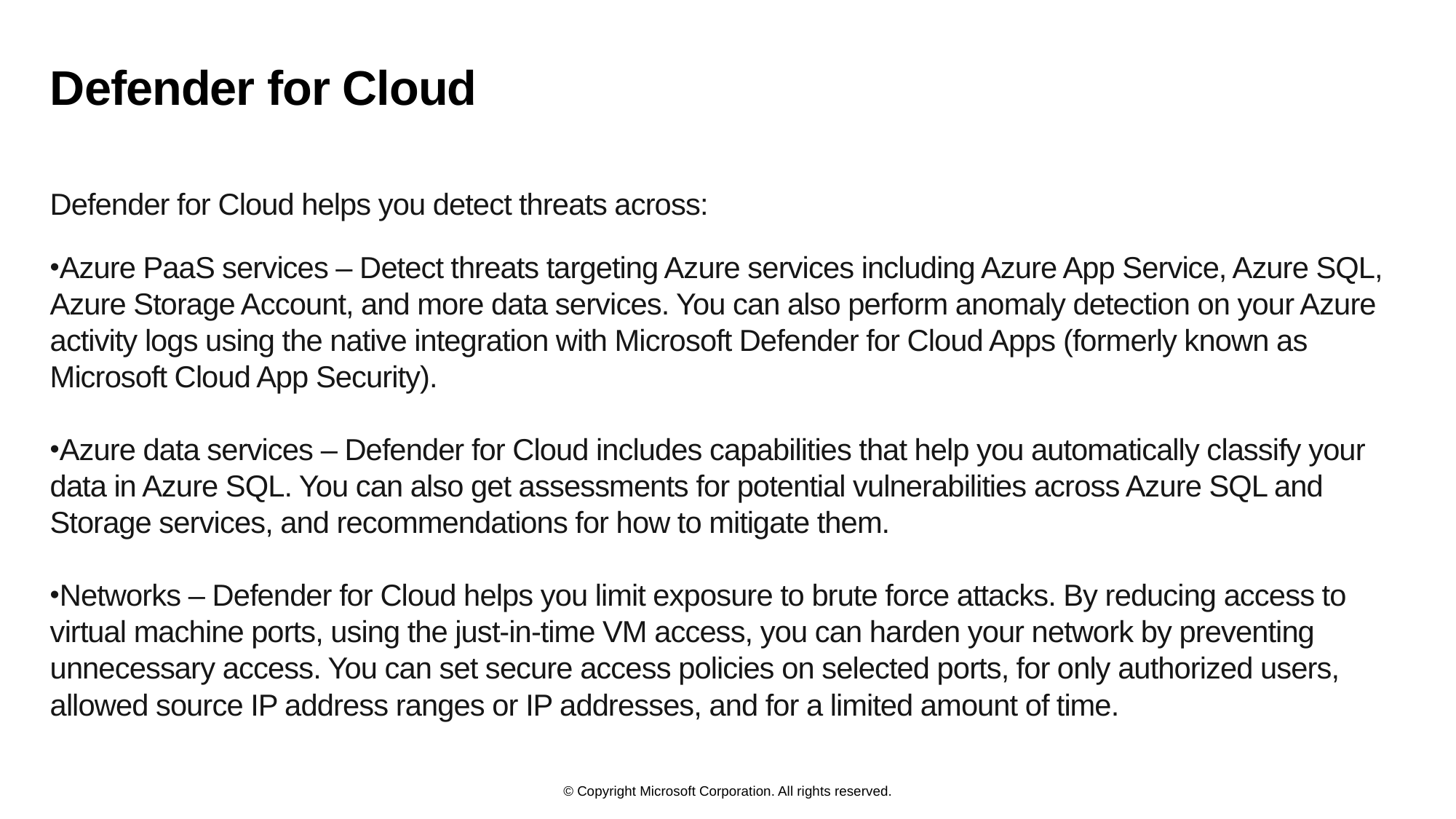

# Defender for Cloud
Defender for Cloud helps you detect threats across:
Azure PaaS services – Detect threats targeting Azure services including Azure App Service, Azure SQL, Azure Storage Account, and more data services. You can also perform anomaly detection on your Azure activity logs using the native integration with Microsoft Defender for Cloud Apps (formerly known as Microsoft Cloud App Security).
Azure data services – Defender for Cloud includes capabilities that help you automatically classify your data in Azure SQL. You can also get assessments for potential vulnerabilities across Azure SQL and Storage services, and recommendations for how to mitigate them.
Networks – Defender for Cloud helps you limit exposure to brute force attacks. By reducing access to virtual machine ports, using the just-in-time VM access, you can harden your network by preventing unnecessary access. You can set secure access policies on selected ports, for only authorized users, allowed source IP address ranges or IP addresses, and for a limited amount of time.